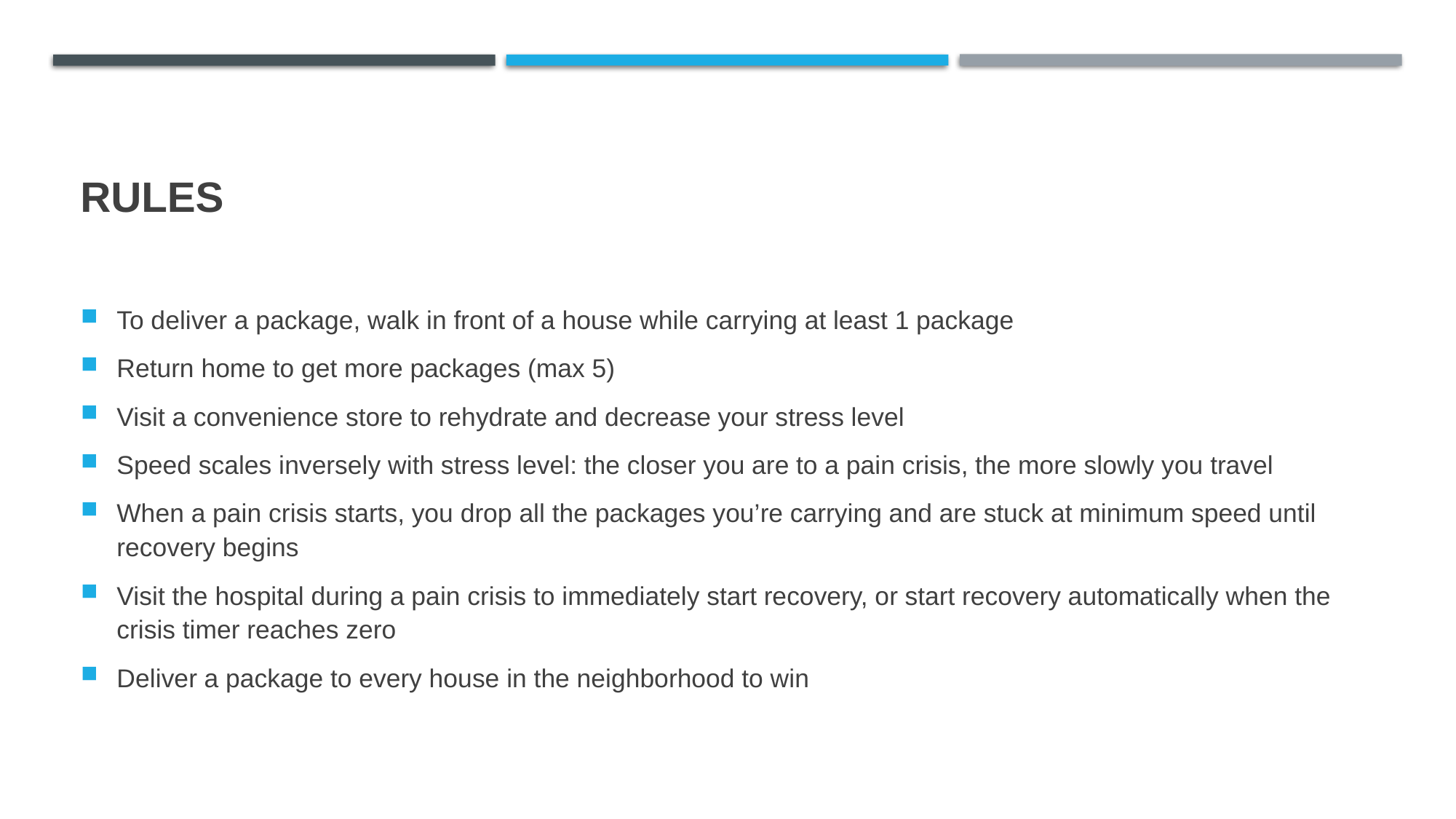

# Rules
To deliver a package, walk in front of a house while carrying at least 1 package
Return home to get more packages (max 5)
Visit a convenience store to rehydrate and decrease your stress level
Speed scales inversely with stress level: the closer you are to a pain crisis, the more slowly you travel
When a pain crisis starts, you drop all the packages you’re carrying and are stuck at minimum speed until recovery begins
Visit the hospital during a pain crisis to immediately start recovery, or start recovery automatically when the crisis timer reaches zero
Deliver a package to every house in the neighborhood to win